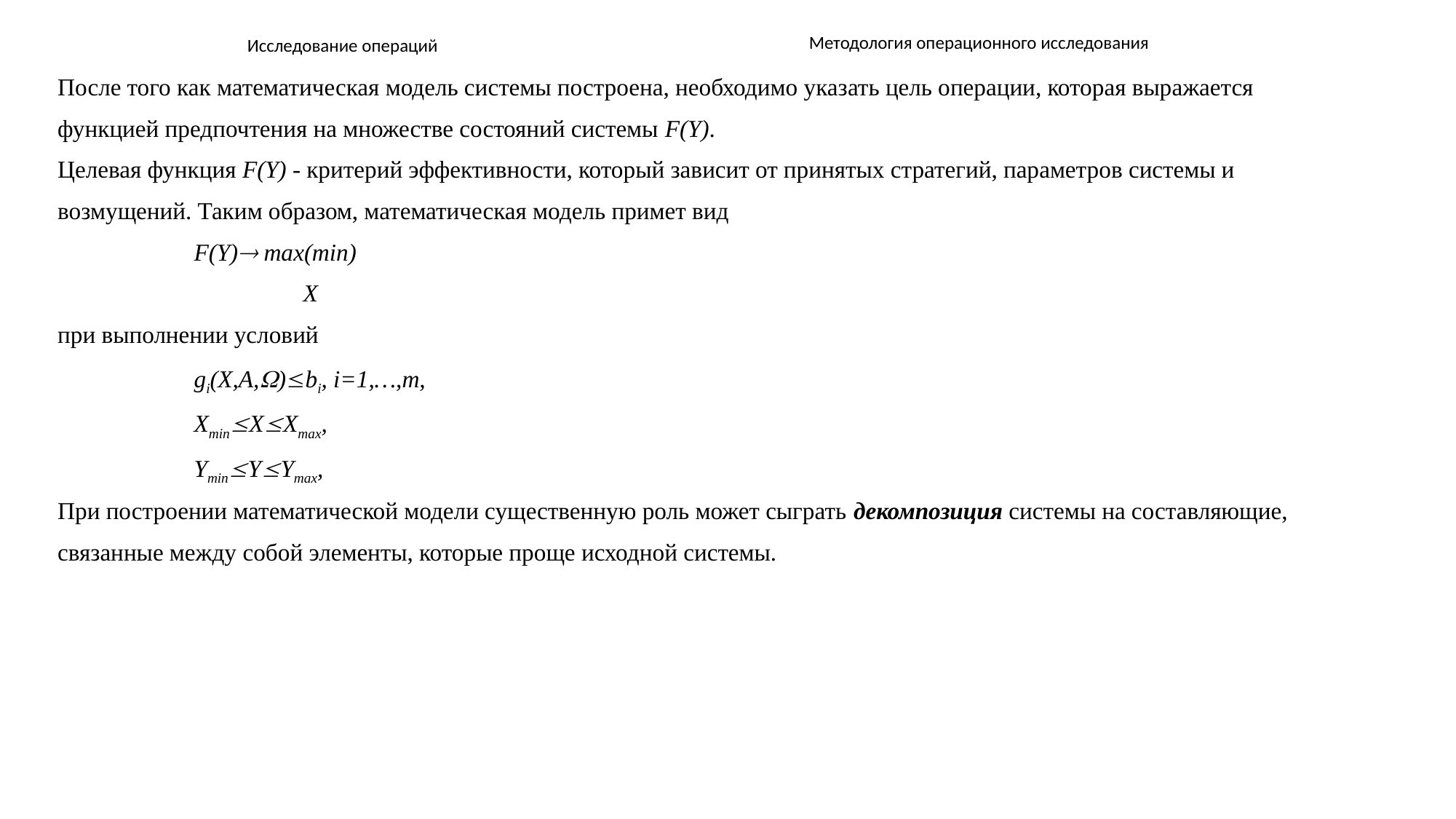

Методология операционного исследования
# Исследование операций
После того как математическая модель системы построена, необходимо указать цель операции, которая выражается
функцией предпочтения на множестве состояний системы F(Y).
Целевая функция F(Y) - критерий эффективности, который зависит от принятых стратегий, параметров системы и
возмущений. Таким образом, математическая модель примет вид
		F(Y)→ max(min)
			X
при выполнении условий
		gi(X,A,Ω)≤bi, i=1,…,m,
		Xmin≤X≤Xmax,
		Ymin≤Y≤Ymax,
При построении математической модели существенную роль может сыграть декомпозиция системы на составляющие,
связанные между собой элементы, которые проще исходной системы.